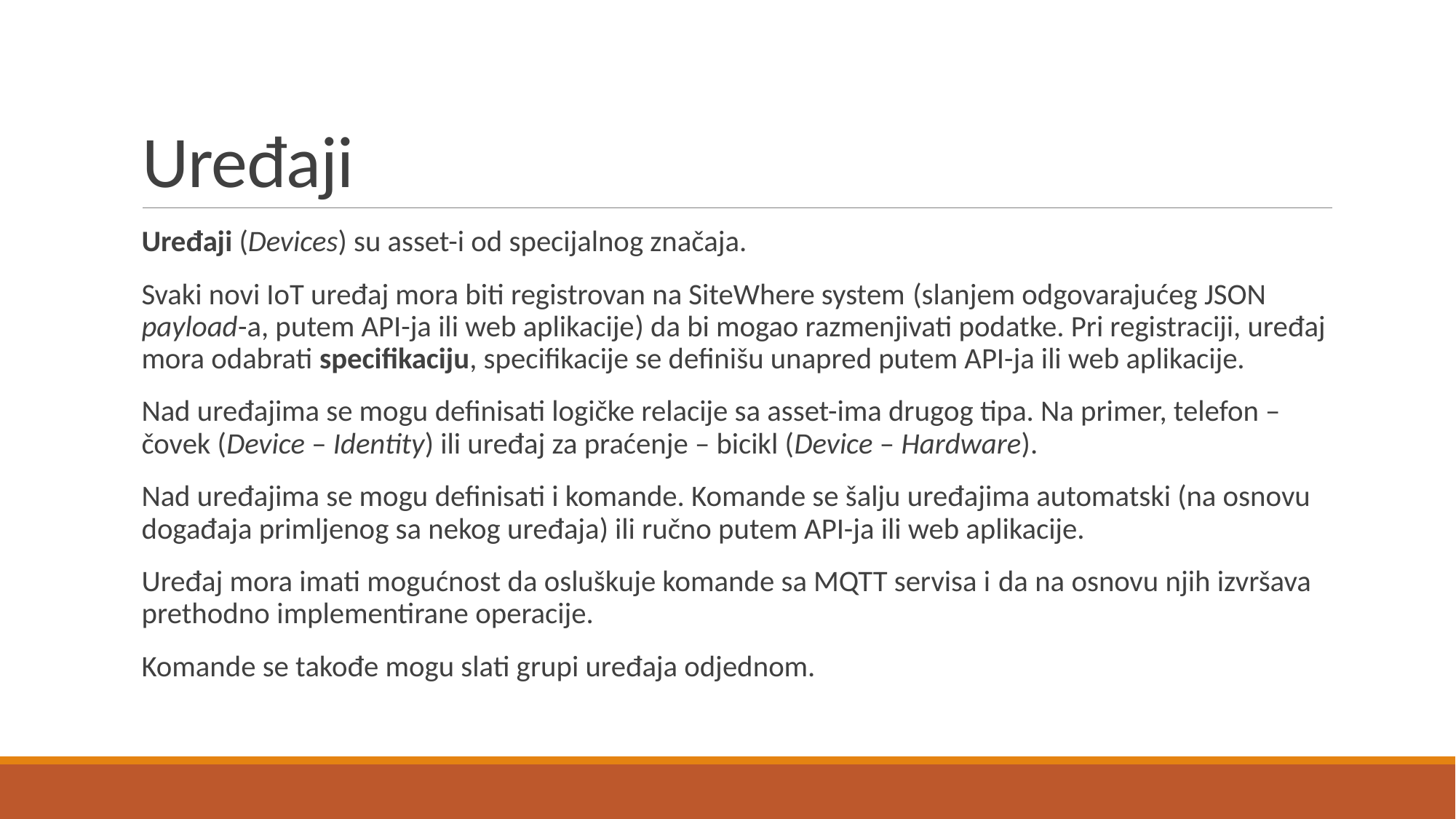

# Uređaji
Uređaji (Devices) su asset-i od specijalnog značaja.
Svaki novi IoT uređaj mora biti registrovan na SiteWhere system (slanjem odgovarajućeg JSON payload-a, putem API-ja ili web aplikacije) da bi mogao razmenjivati podatke. Pri registraciji, uređaj mora odabrati specifikaciju, specifikacije se definišu unapred putem API-ja ili web aplikacije.
Nad uređajima se mogu definisati logičke relacije sa asset-ima drugog tipa. Na primer, telefon – čovek (Device – Identity) ili uređaj za praćenje – bicikl (Device – Hardware).
Nad uređajima se mogu definisati i komande. Komande se šalju uređajima automatski (na osnovu događaja primljenog sa nekog uređaja) ili ručno putem API-ja ili web aplikacije.
Uređaj mora imati mogućnost da osluškuje komande sa MQTT servisa i da na osnovu njih izvršava prethodno implementirane operacije.
Komande se takođe mogu slati grupi uređaja odjednom.